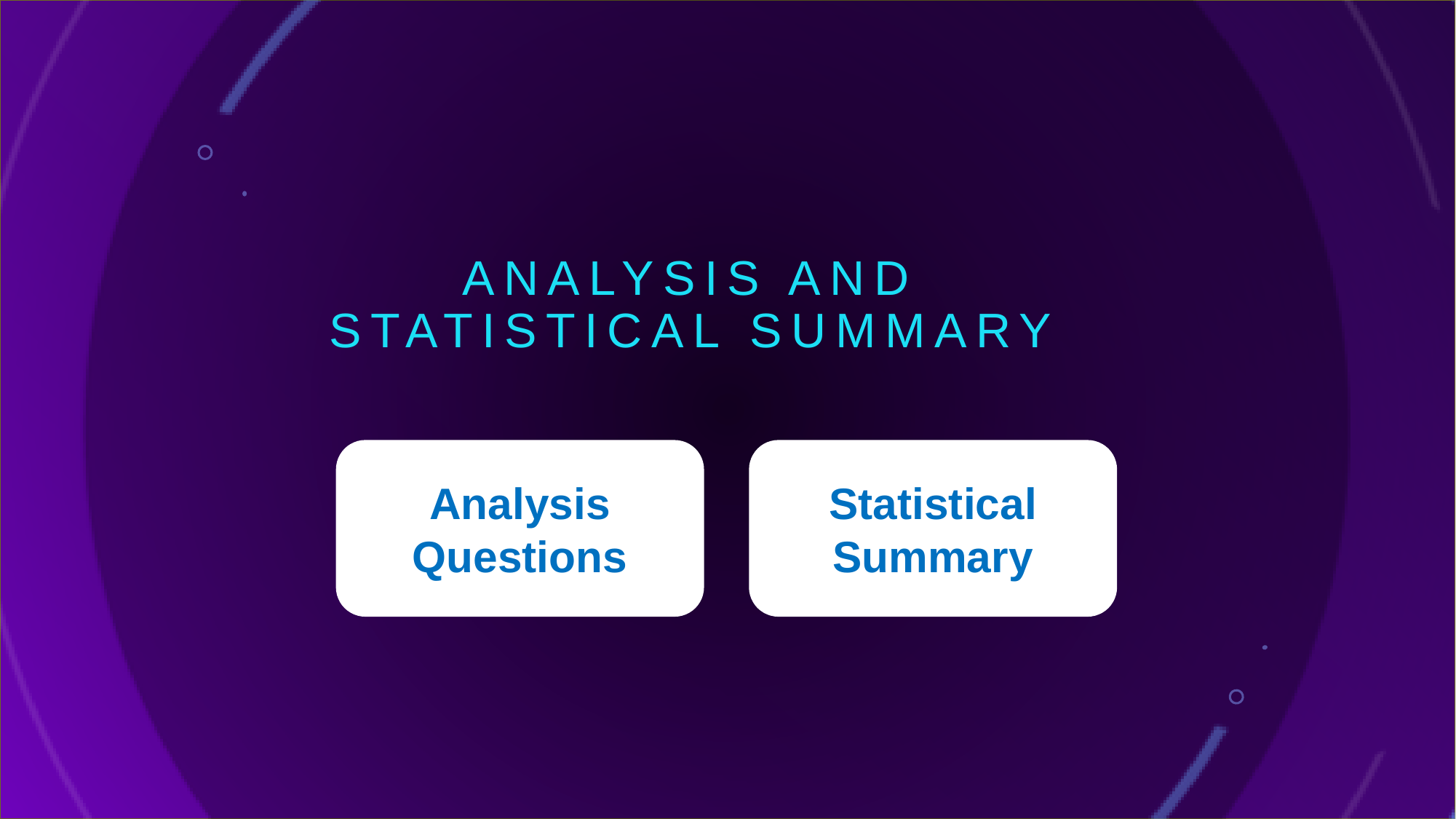

# Analysis and Statistical Summary

Analysis Questions
Statistical Summary